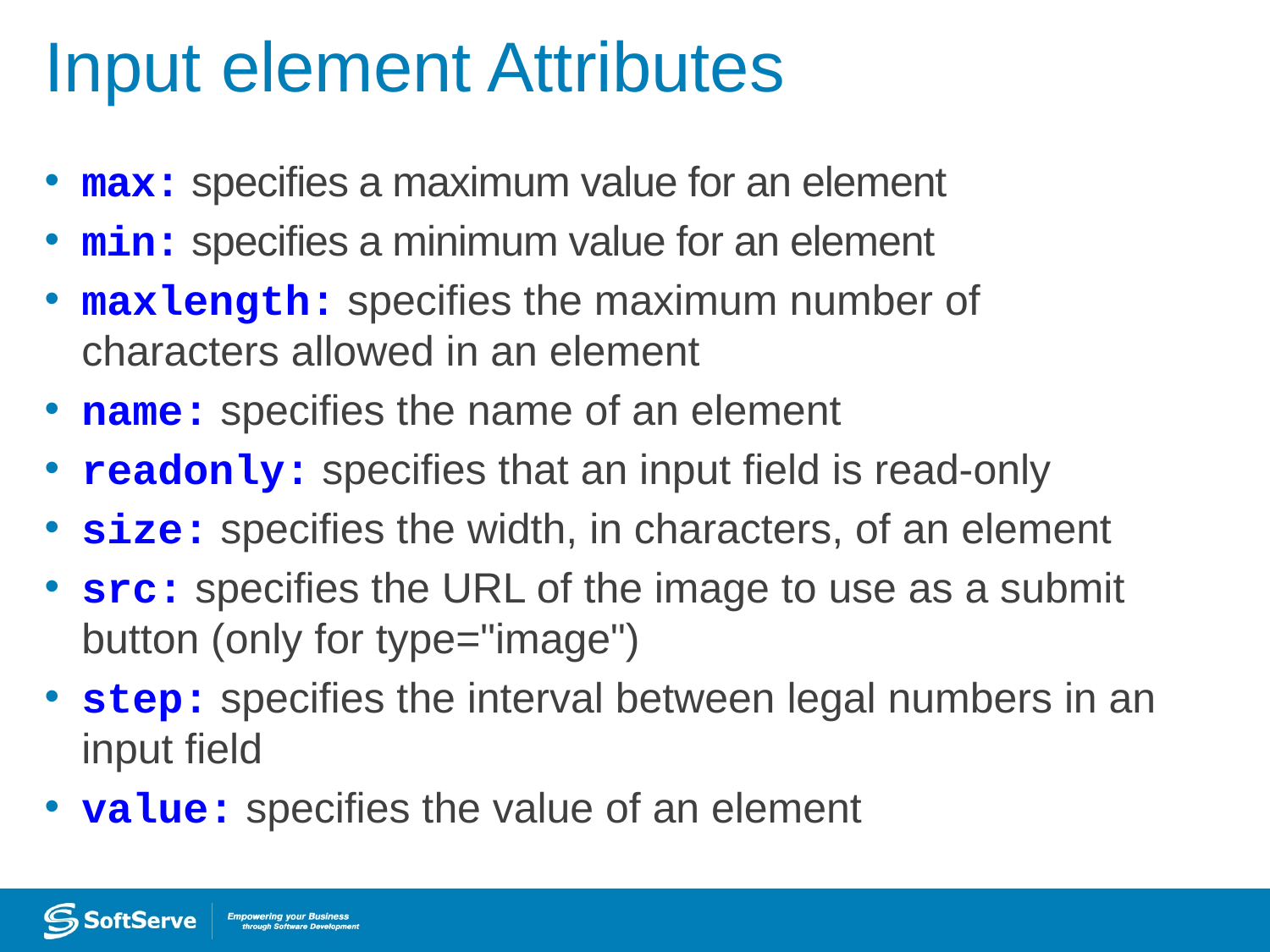

# Input element Attributes
max: specifies a maximum value for an element
min: specifies a minimum value for an element
maxlength: specifies the maximum number of characters allowed in an element
name: specifies the name of an element
readonly: specifies that an input field is read-only
size: specifies the width, in characters, of an element
src: specifies the URL of the image to use as a submit button (only for type="image")
step: specifies the interval between legal numbers in an input field
value: specifies the value of an element